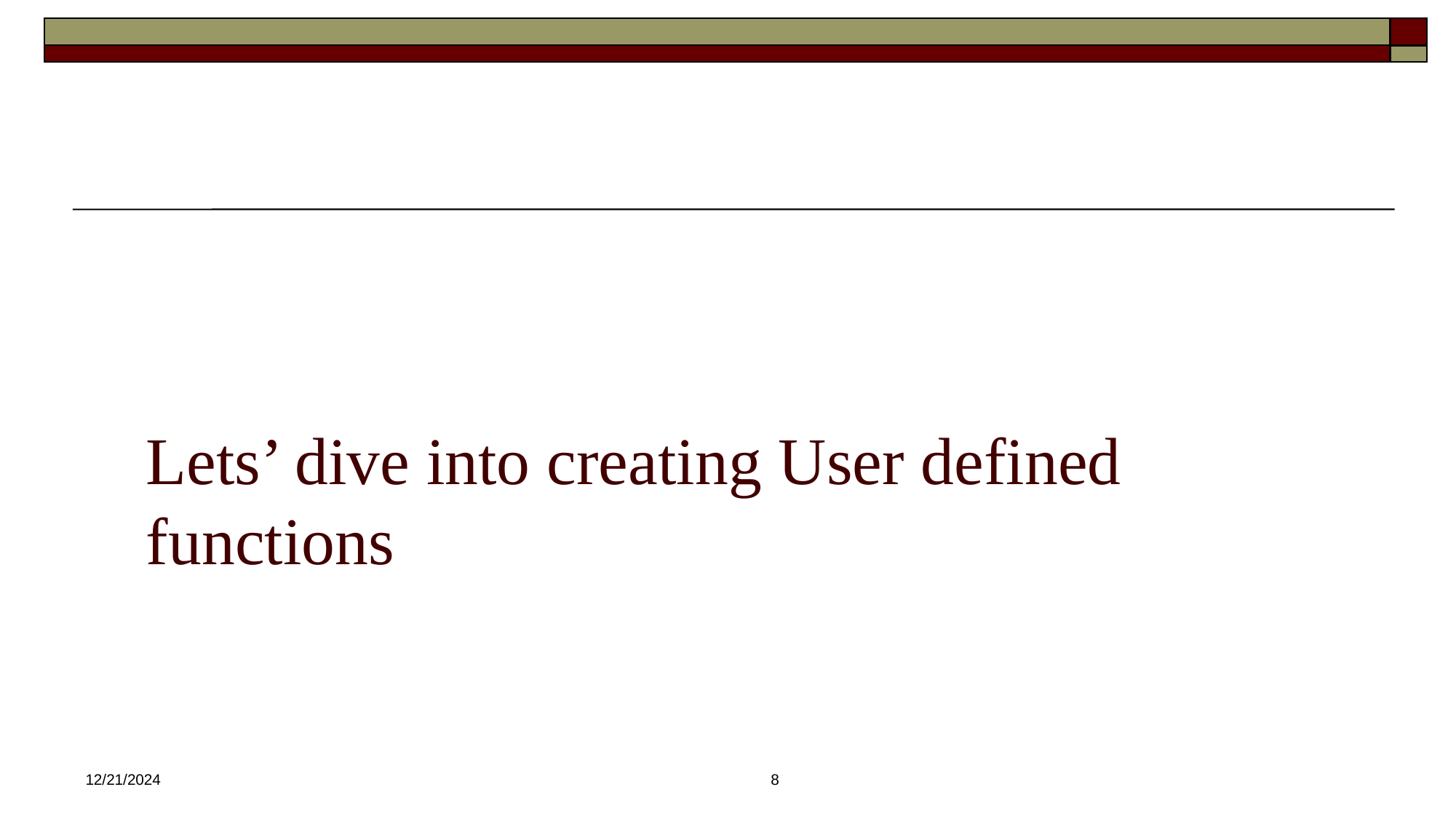

# Lets’ dive into creating User defined functions
12/21/2024
8